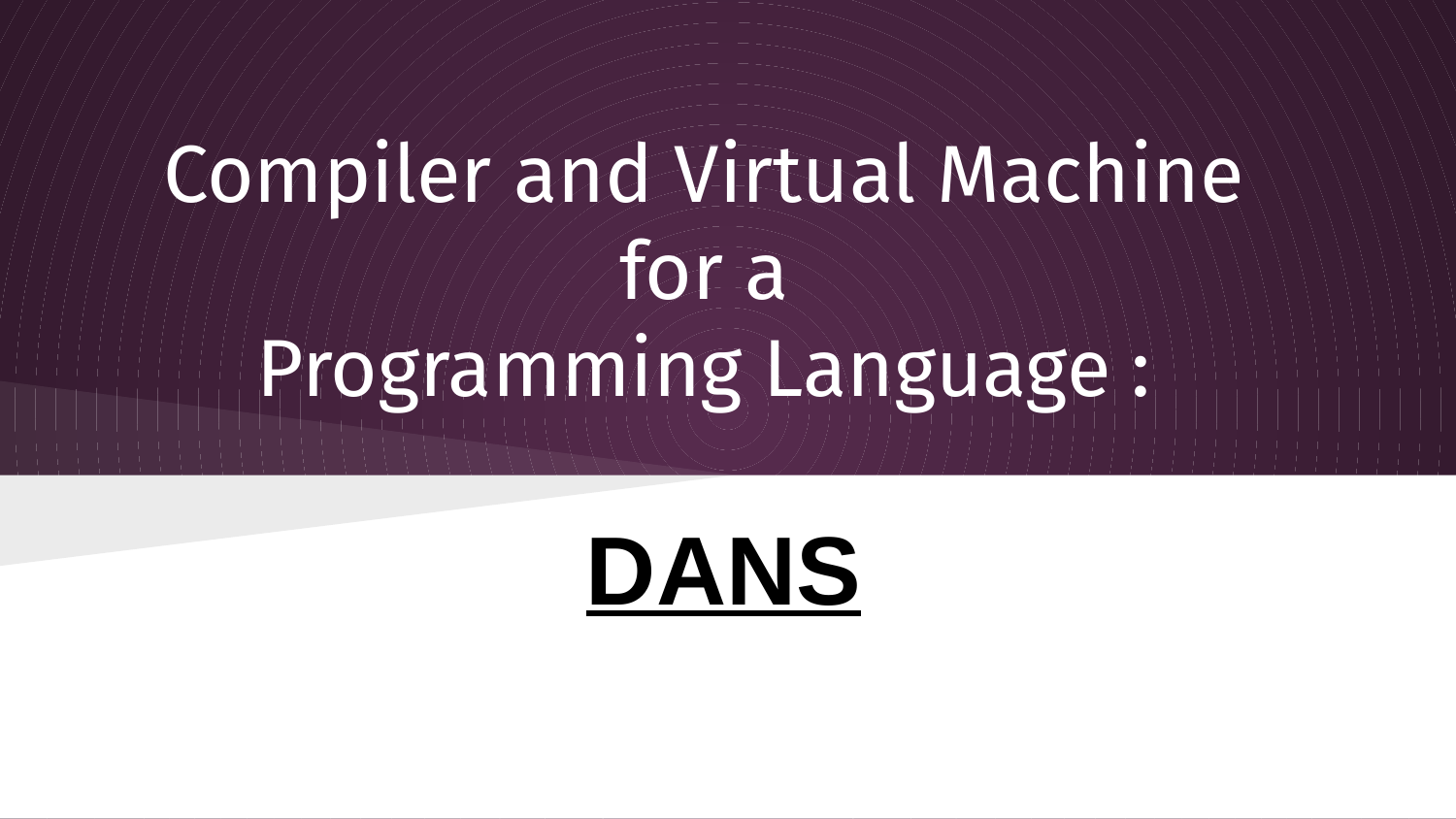

# Compiler and Virtual Machine
for a
Programming Language :
DANS